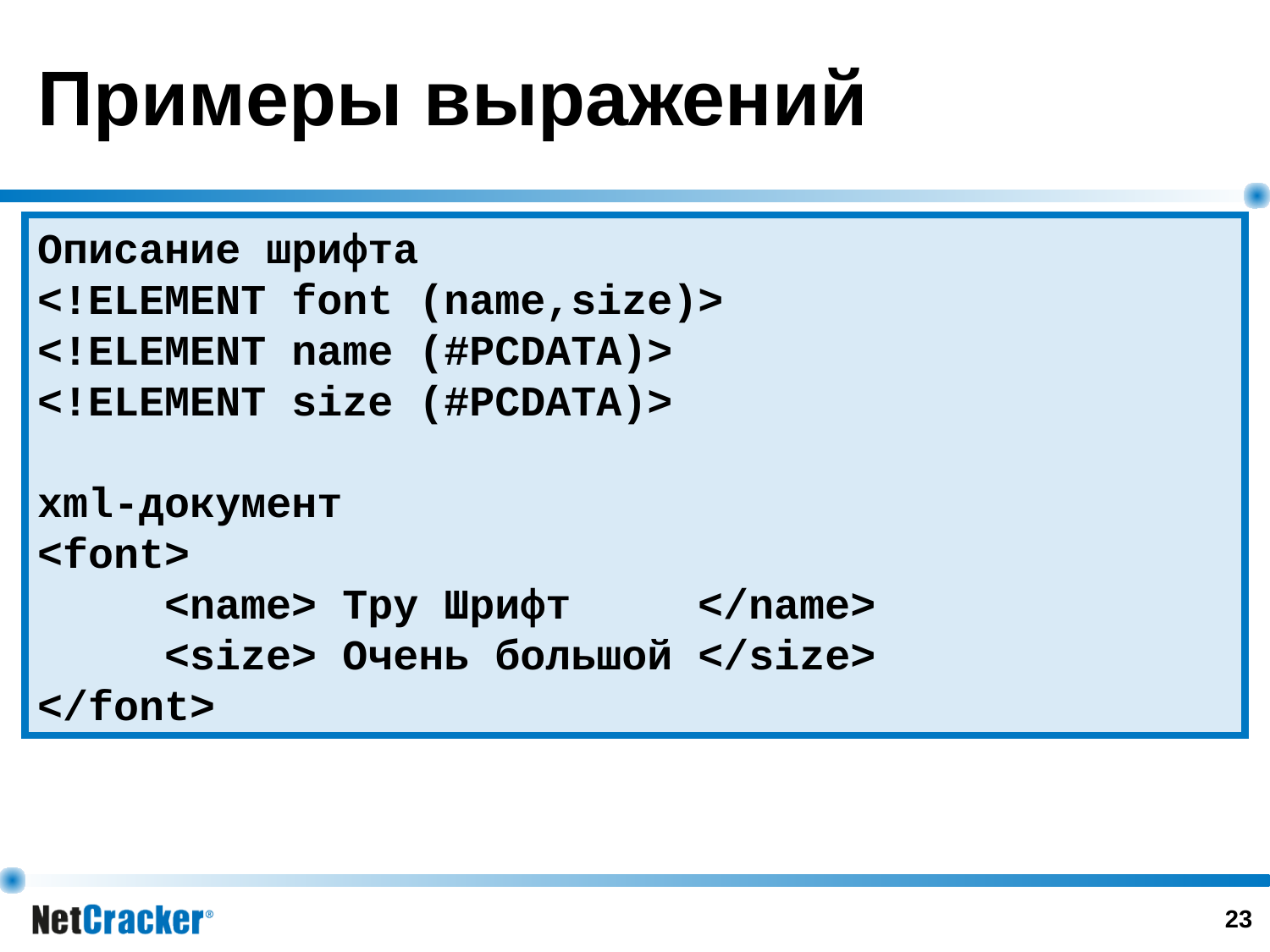

# Примеры выражений
Описание шрифта
<!ELEMENT font (name,size)>
<!ELEMENT name (#PCDATA)>
<!ELEMENT size (#PCDATA)>

xml-документ
<font>
	<name> Тру Шрифт 	 </name>
	<size> Очень большой </size>
</font>
23